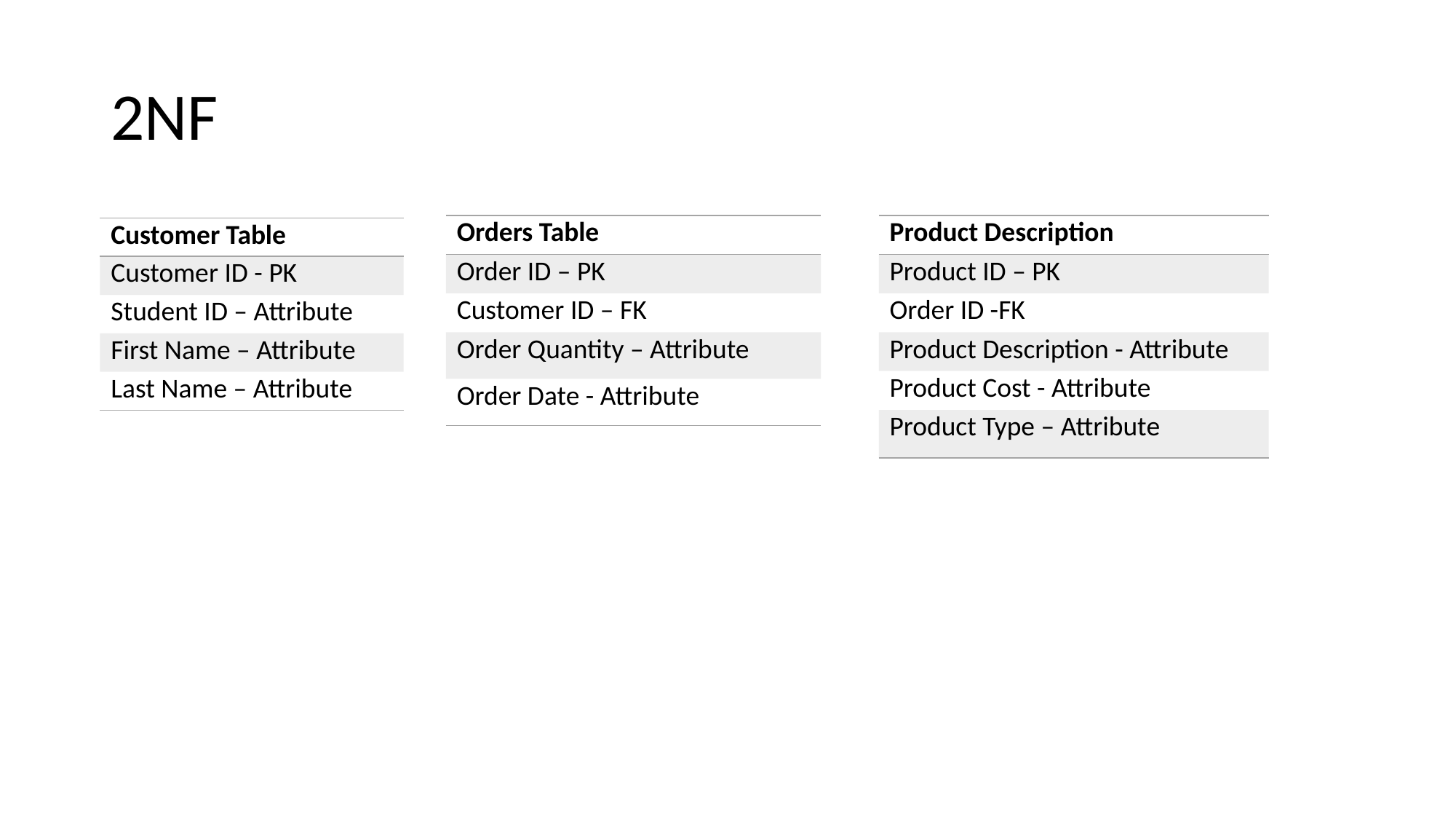

# 2NF
| Orders Table |
| --- |
| Order ID – PK |
| Customer ID – FK |
| Order Quantity – Attribute |
| Order Date - Attribute |
| Product Description |
| --- |
| Product ID – PK |
| Order ID -FK |
| Product Description - Attribute |
| Product Cost - Attribute |
| Product Type – Attribute |
| Customer Table |
| --- |
| Customer ID - PK |
| Student ID – Attribute |
| First Name – Attribute |
| Last Name – Attribute |